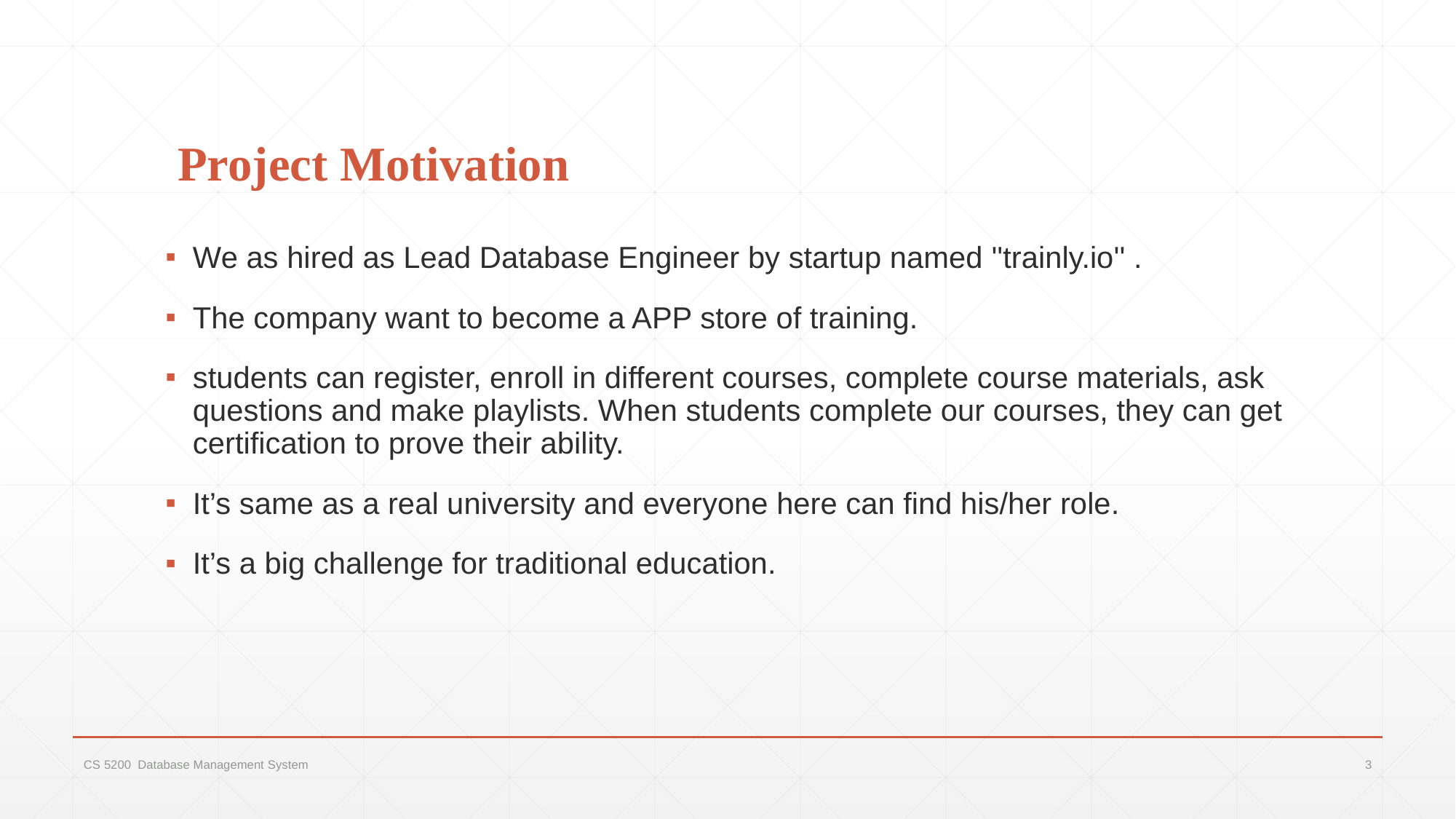

# Project Motivation
We as hired as Lead Database Engineer by startup named ''trainly.io'' .
The company want to become a APP store of training.
students can register, enroll in different courses, complete course materials, ask questions and make playlists. When students complete our courses, they can get certification to prove their ability.
It’s same as a real university and everyone here can find his/her role.
It’s a big challenge for traditional education.

CS 5200  Database Management System

3